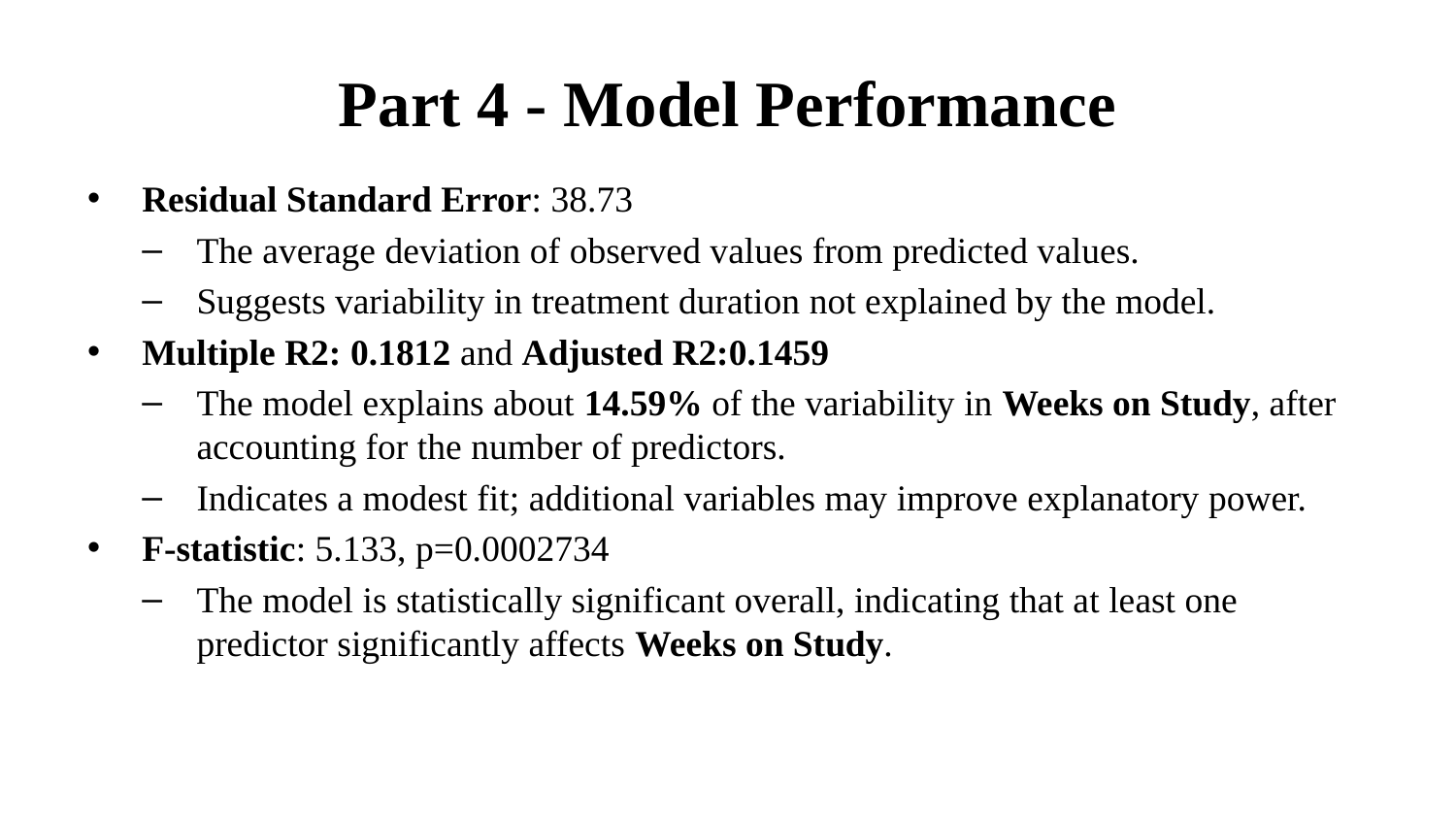

# Part 4 - Model Performance
Residual Standard Error: 38.73
The average deviation of observed values from predicted values.
Suggests variability in treatment duration not explained by the model.
Multiple R2: 0.1812 and Adjusted R2:0.1459
The model explains about 14.59% of the variability in Weeks on Study, after accounting for the number of predictors.
Indicates a modest fit; additional variables may improve explanatory power.
F-statistic: 5.133, p=0.0002734
The model is statistically significant overall, indicating that at least one predictor significantly affects Weeks on Study.